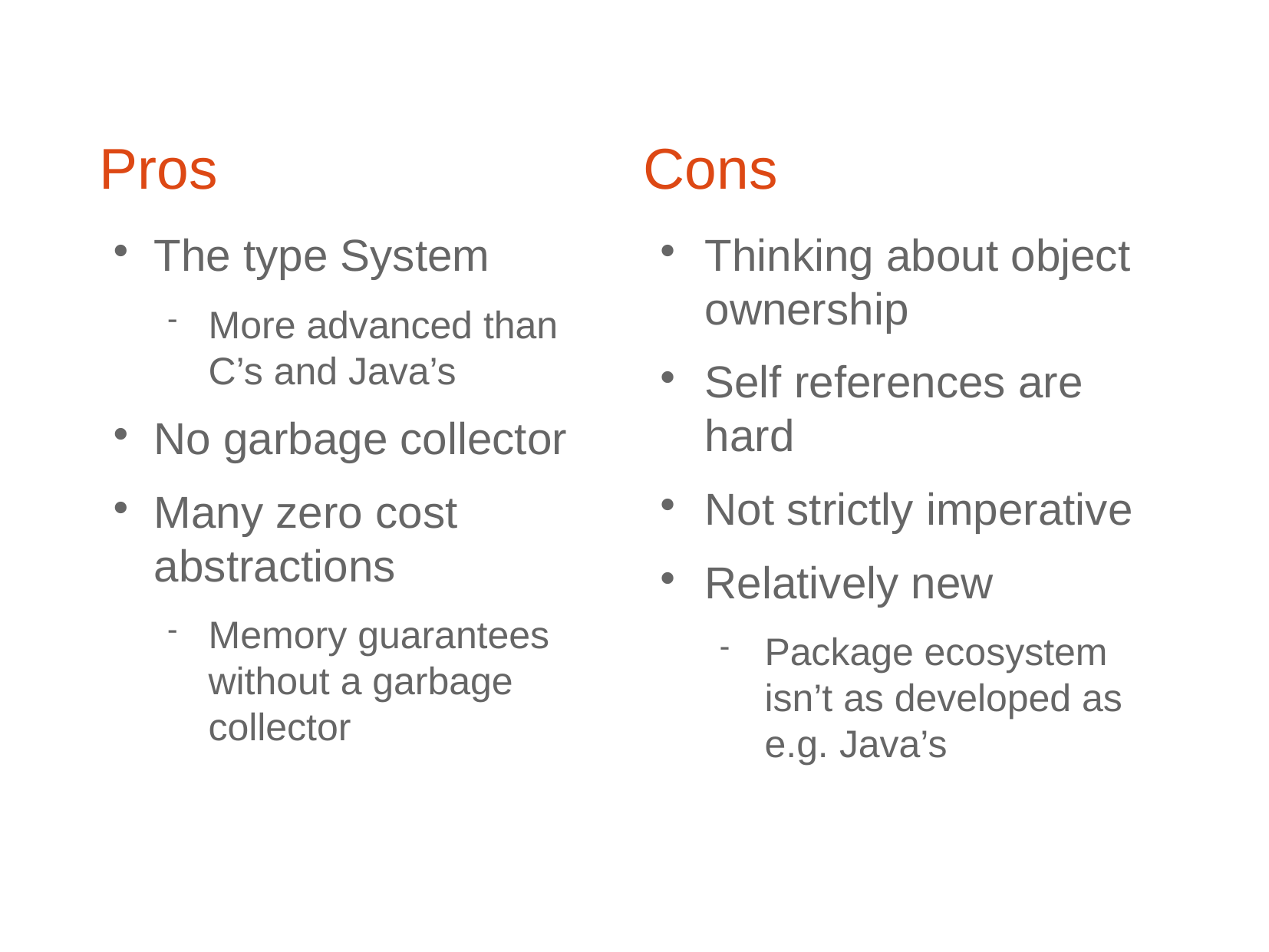

Pros
Cons
The type System
More advanced than C’s and Java’s
No garbage collector
Many zero cost abstractions
Memory guarantees without a garbage collector
Thinking about object ownership
Self references are hard
Not strictly imperative
Relatively new
Package ecosystem isn’t as developed as  e.g. Java’s